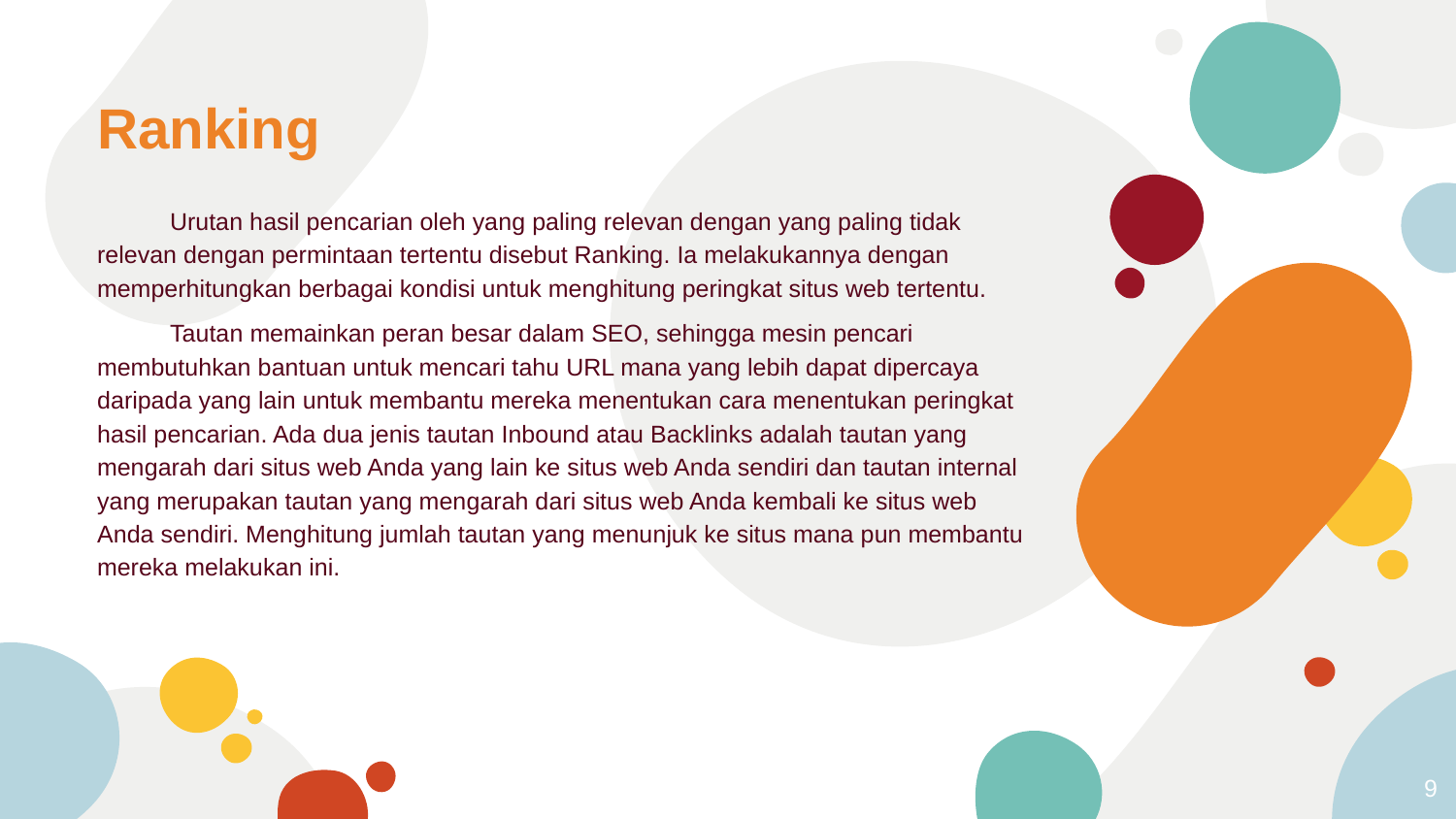

# Ranking
Urutan hasil pencarian oleh yang paling relevan dengan yang paling tidak relevan dengan permintaan tertentu disebut Ranking. Ia melakukannya dengan memperhitungkan berbagai kondisi untuk menghitung peringkat situs web tertentu.
Tautan memainkan peran besar dalam SEO, sehingga mesin pencari membutuhkan bantuan untuk mencari tahu URL mana yang lebih dapat dipercaya daripada yang lain untuk membantu mereka menentukan cara menentukan peringkat hasil pencarian. Ada dua jenis tautan Inbound atau Backlinks adalah tautan yang mengarah dari situs web Anda yang lain ke situs web Anda sendiri dan tautan internal yang merupakan tautan yang mengarah dari situs web Anda kembali ke situs web Anda sendiri. Menghitung jumlah tautan yang menunjuk ke situs mana pun membantu mereka melakukan ini.

9